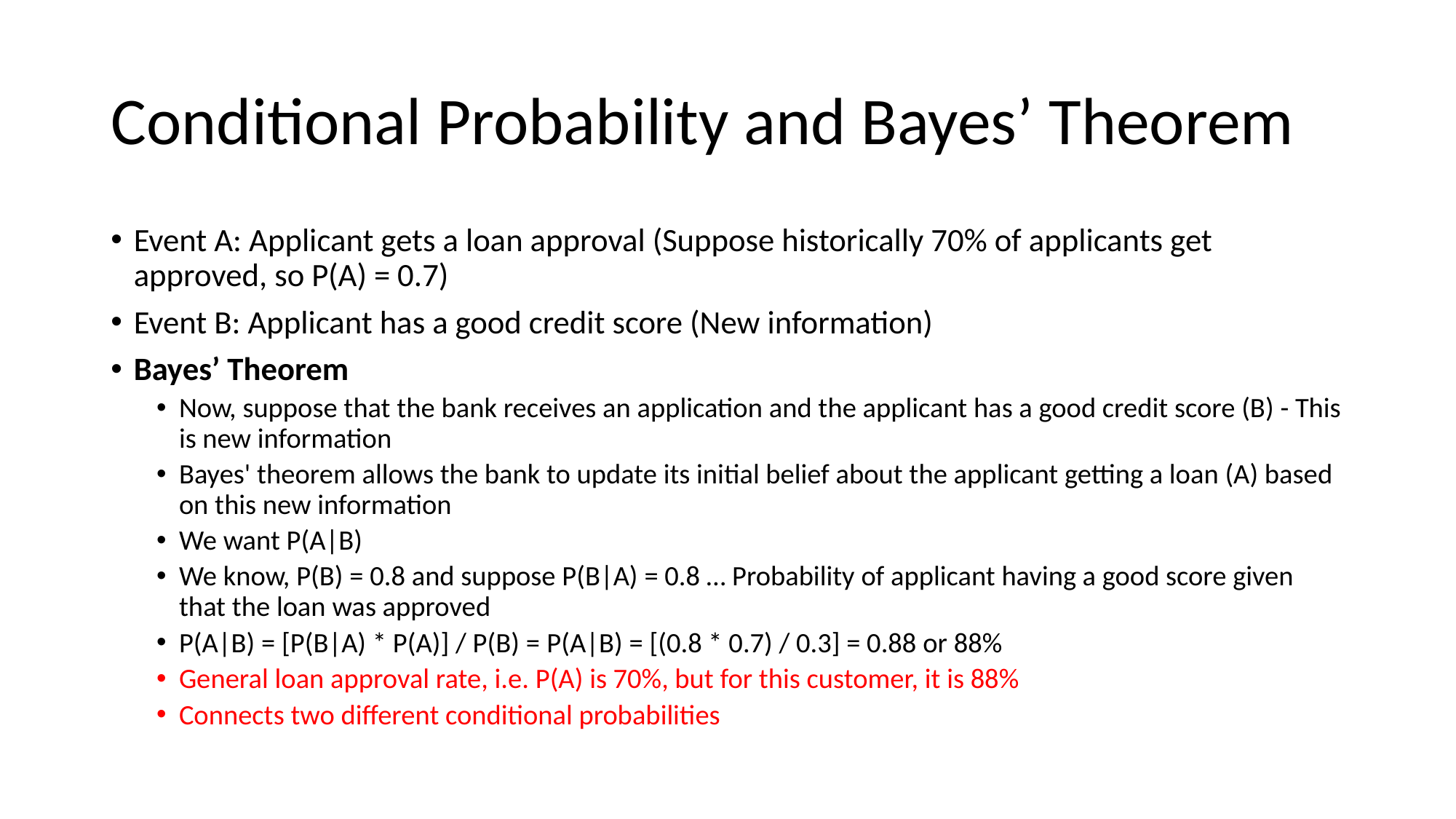

# Conditional Probability and Bayes’ Theorem
Event A: Applicant gets a loan approval (Suppose historically 70% of applicants get approved, so P(A) = 0.7)
Event B: Applicant has a good credit score (New information)
Bayes’ Theorem
Now, suppose that the bank receives an application and the applicant has a good credit score (B) - This is new information
Bayes' theorem allows the bank to update its initial belief about the applicant getting a loan (A) based on this new information
We want P(A|B)
We know, P(B) = 0.8 and suppose P(B|A) = 0.8 … Probability of applicant having a good score given that the loan was approved
P(A|B) = [P(B|A) * P(A)] / P(B) = P(A|B) = [(0.8 * 0.7) / 0.3] = 0.88 or 88%
General loan approval rate, i.e. P(A) is 70%, but for this customer, it is 88%
Connects two different conditional probabilities